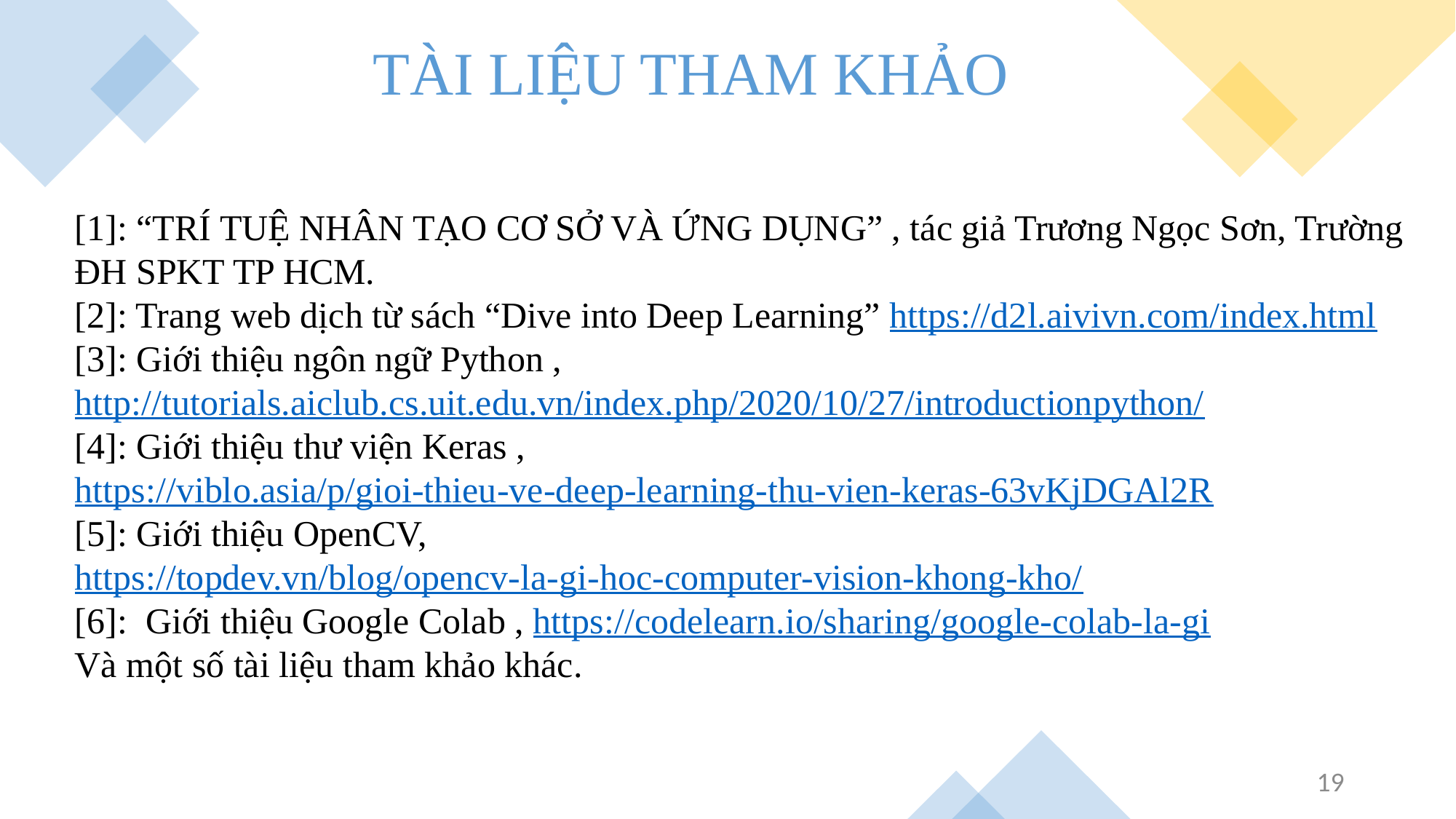

TÀI LIỆU THAM KHẢO

[1]: “TRÍ TUỆ NHÂN TẠO CƠ SỞ VÀ ỨNG DỤNG” , tác giả Trương Ngọc Sơn, Trường ĐH SPKT TP HCM.
[2]: Trang web dịch từ sách “Dive into Deep Learning” https://d2l.aivivn.com/index.html
[3]: Giới thiệu ngôn ngữ Python , http://tutorials.aiclub.cs.uit.edu.vn/index.php/2020/10/27/introductionpython/
[4]: Giới thiệu thư viện Keras , https://viblo.asia/p/gioi-thieu-ve-deep-learning-thu-vien-keras-63vKjDGAl2R
[5]: Giới thiệu OpenCV, https://topdev.vn/blog/opencv-la-gi-hoc-computer-vision-khong-kho/
[6]:  Giới thiệu Google Colab , https://codelearn.io/sharing/google-colab-la-gi
Và một số tài liệu tham khảo khác.

19